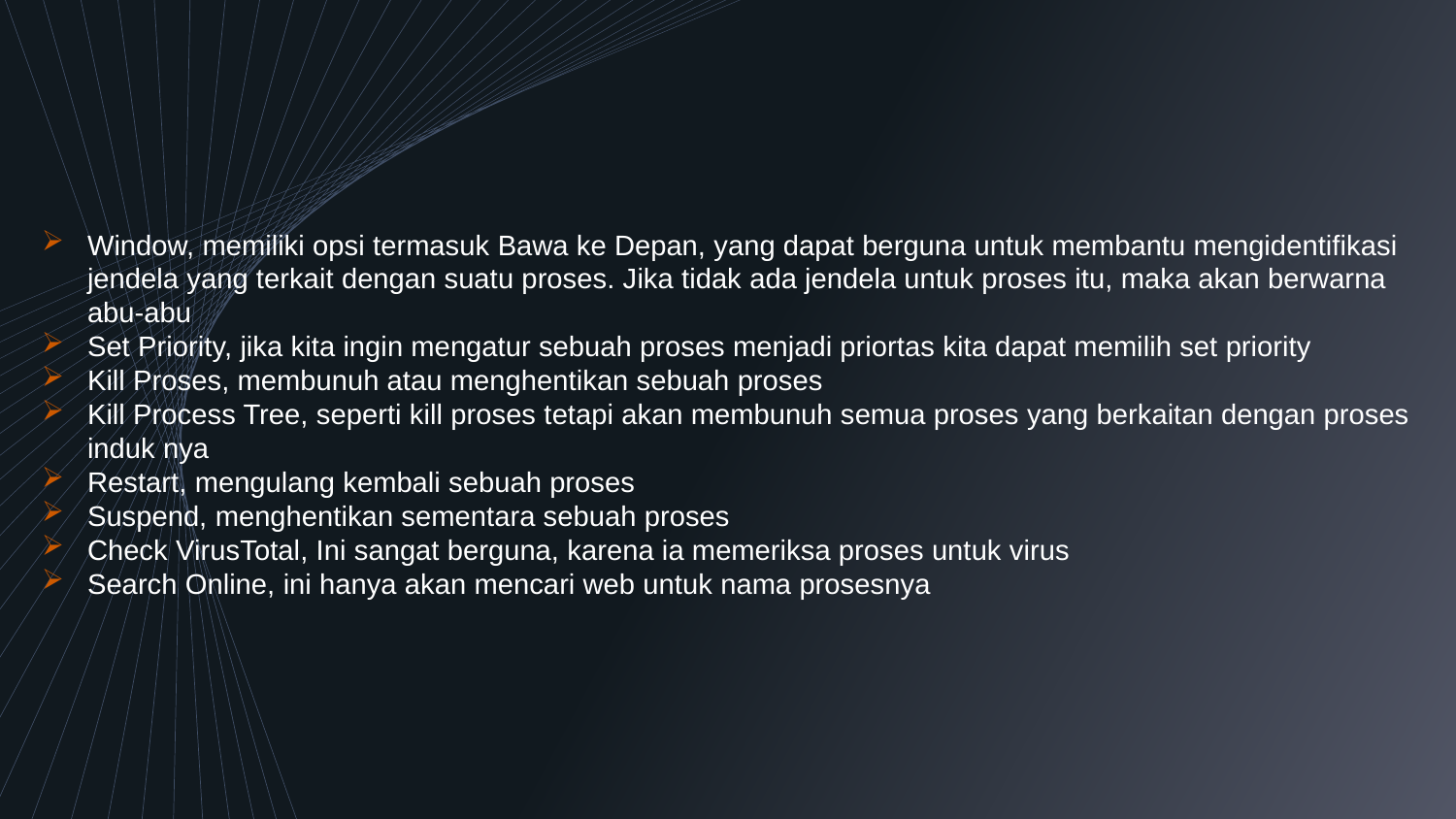

Window, memiliki opsi termasuk Bawa ke Depan, yang dapat berguna untuk membantu mengidentifikasi jendela yang terkait dengan suatu proses. Jika tidak ada jendela untuk proses itu, maka akan berwarna abu-abu
Set Priority, jika kita ingin mengatur sebuah proses menjadi priortas kita dapat memilih set priority
Kill Proses, membunuh atau menghentikan sebuah proses
Kill Process Tree, seperti kill proses tetapi akan membunuh semua proses yang berkaitan dengan proses induk nya
Restart, mengulang kembali sebuah proses
Suspend, menghentikan sementara sebuah proses
Check VirusTotal, Ini sangat berguna, karena ia memeriksa proses untuk virus
Search Online, ini hanya akan mencari web untuk nama prosesnya